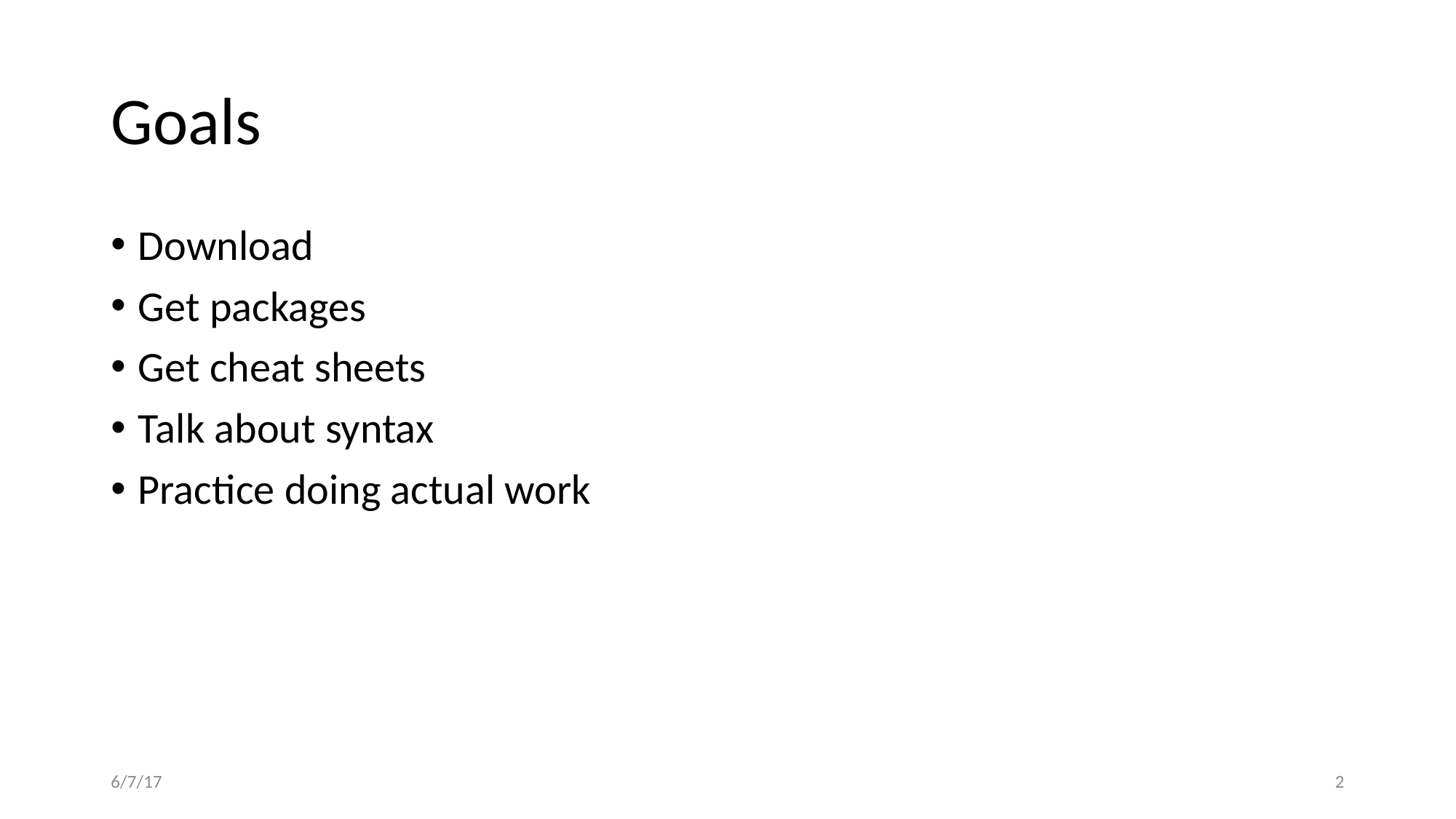

# Goals
Download
Get packages
Get cheat sheets
Talk about syntax
Practice doing actual work

6/7/17
2